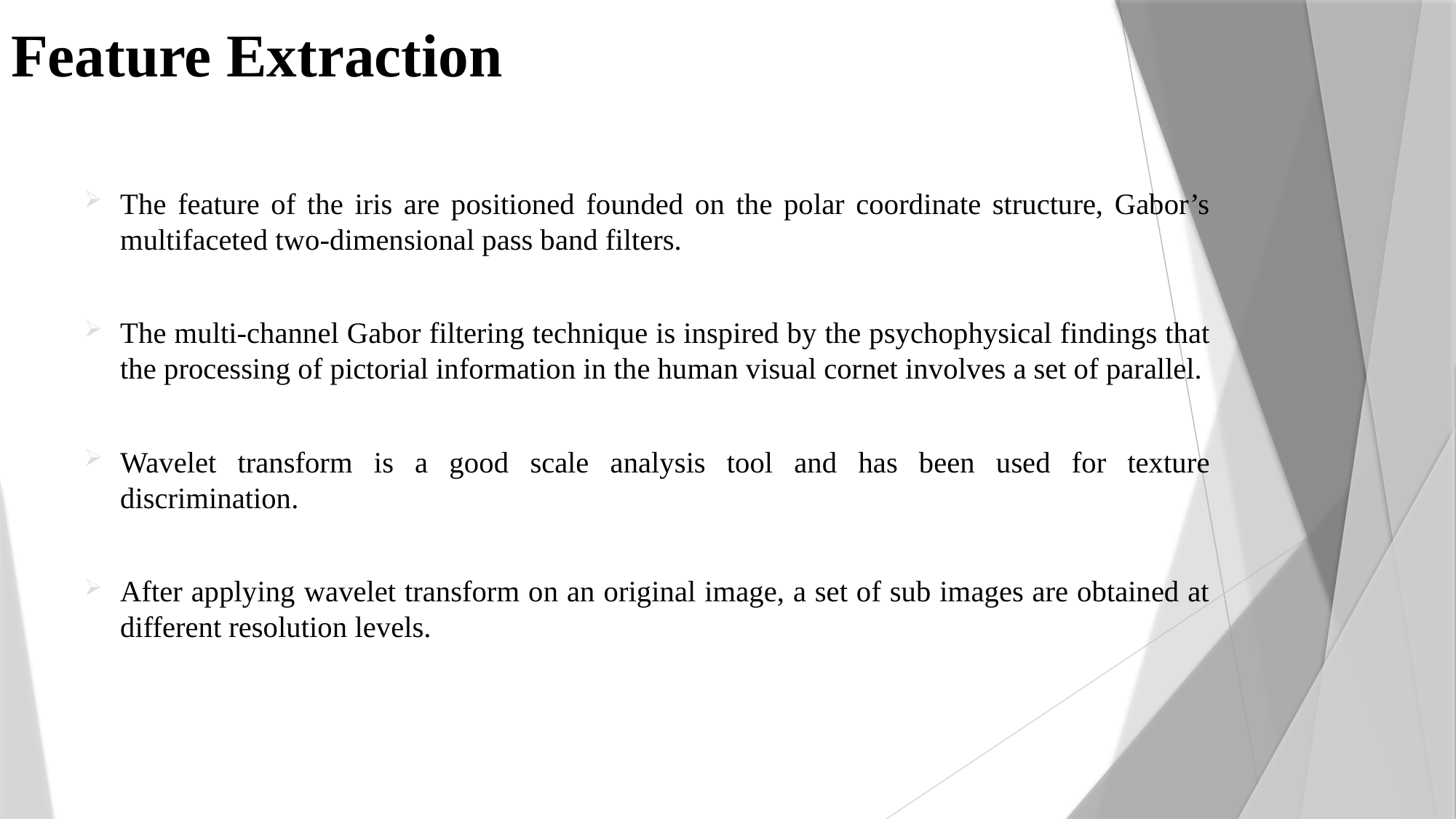

Feature Extraction
The feature of the iris are positioned founded on the polar coordinate structure, Gabor’s multifaceted two-dimensional pass band filters.

The multi-channel Gabor filtering technique is inspired by the psychophysical findings that the processing of pictorial information in the human visual cornet involves a set of parallel.

Wavelet transform is a good scale analysis tool and has been used for texture discrimination.

After applying wavelet transform on an original image, a set of sub images are obtained at different resolution levels.